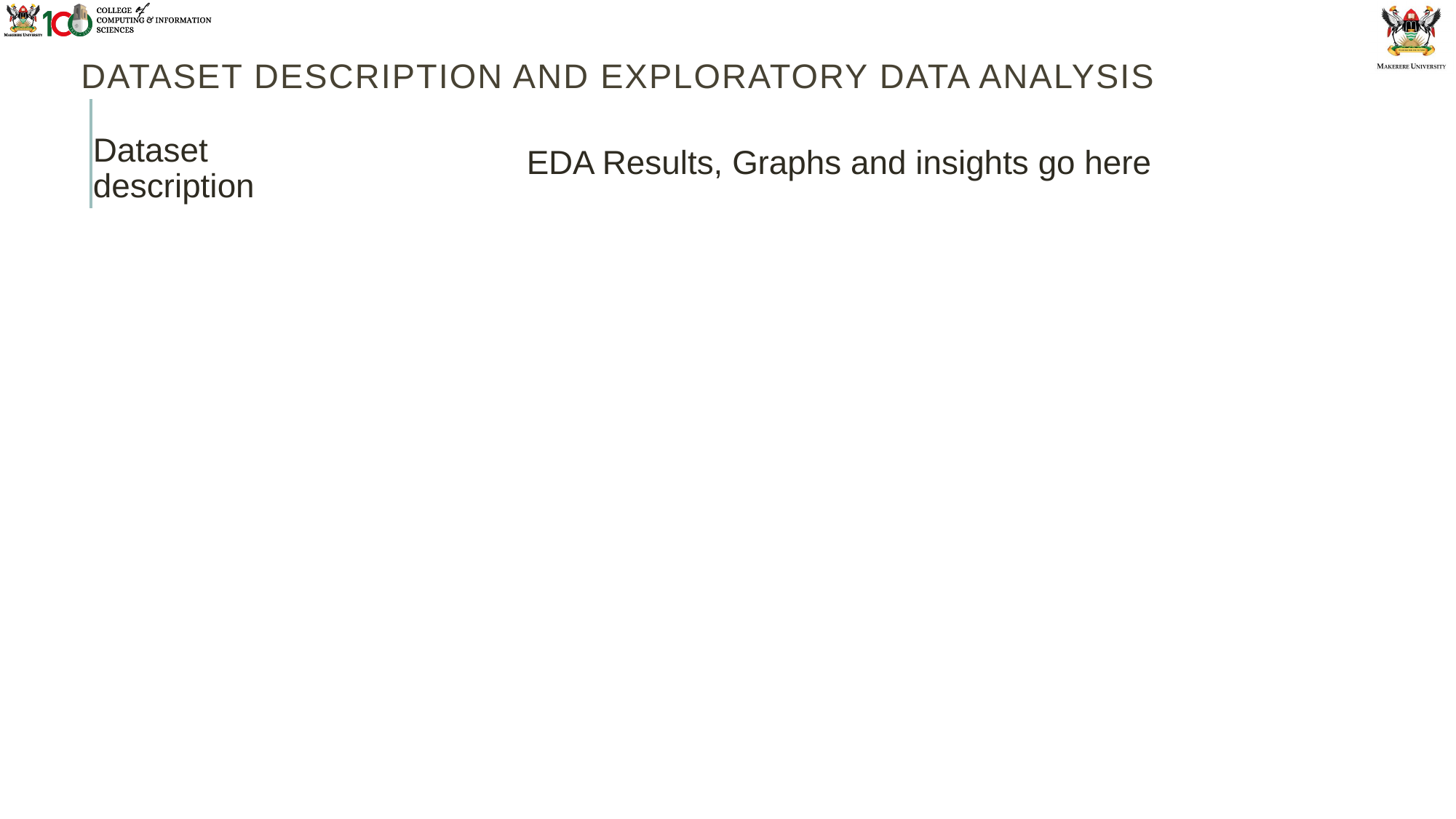

# Dataset Description and Exploratory data analysis
Dataset description

EDA Results, Graphs and insights go here